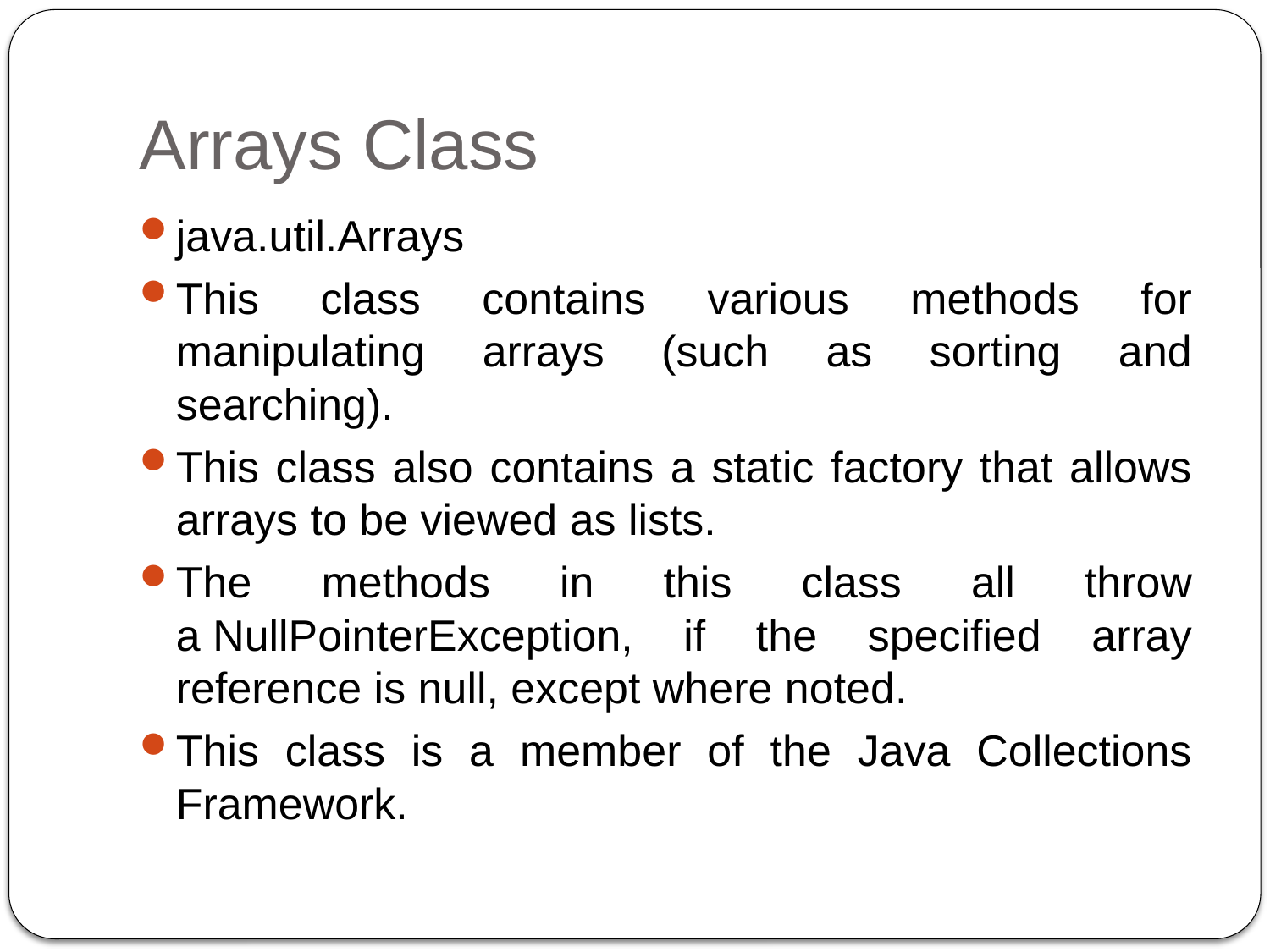

# Arrays Class
java.util.Arrays
This class contains various methods for manipulating arrays (such as sorting and searching).
This class also contains a static factory that allows arrays to be viewed as lists.
The methods in this class all throw a NullPointerException, if the specified array reference is null, except where noted.
This class is a member of the Java Collections Framework.